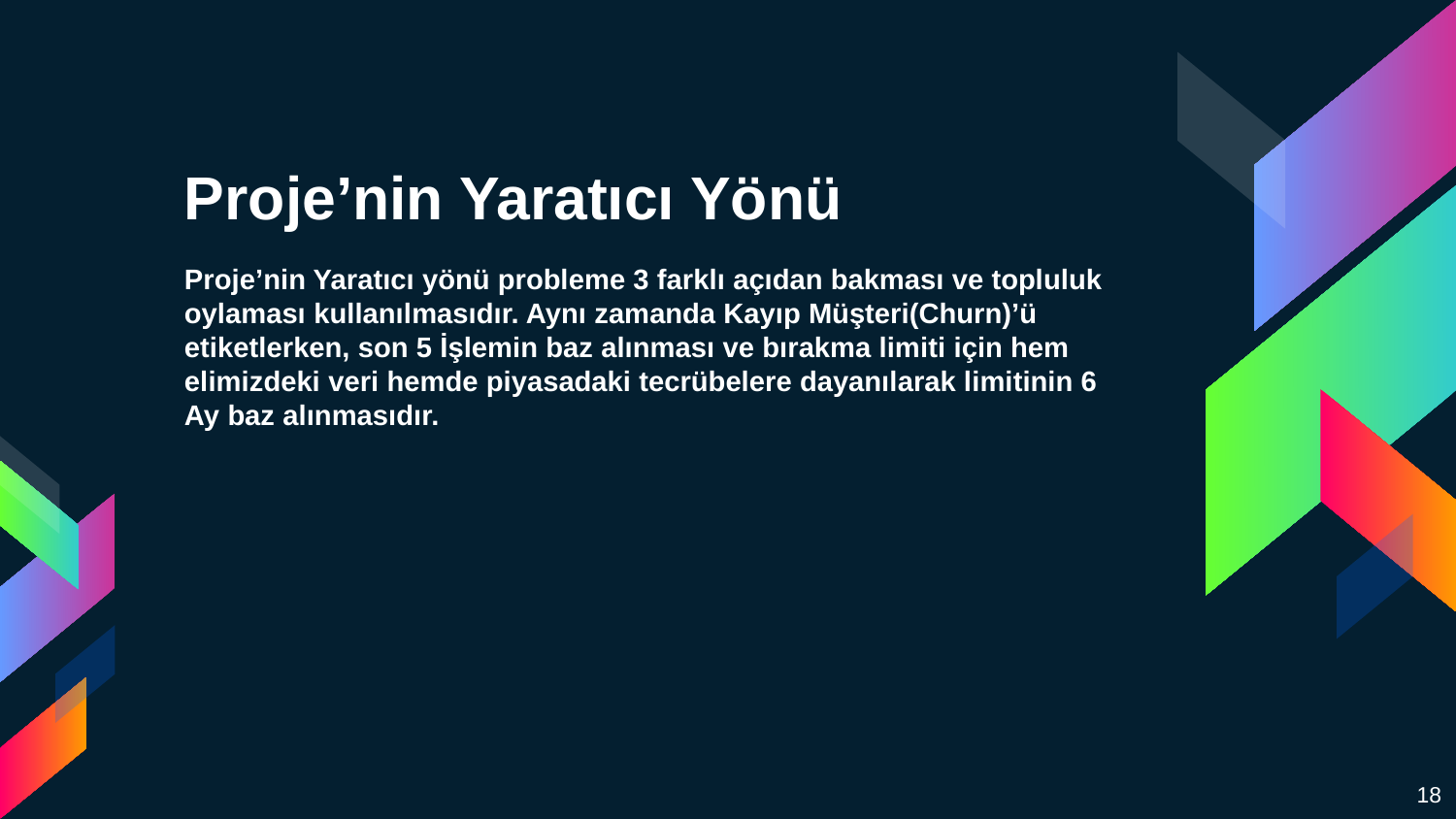

# Proje’nin Yaratıcı Yönü
Proje’nin Yaratıcı yönü probleme 3 farklı açıdan bakması ve topluluk oylaması kullanılmasıdır. Aynı zamanda Kayıp Müşteri(Churn)’ü etiketlerken, son 5 İşlemin baz alınması ve bırakma limiti için hem elimizdeki veri hemde piyasadaki tecrübelere dayanılarak limitinin 6 Ay baz alınmasıdır.
18